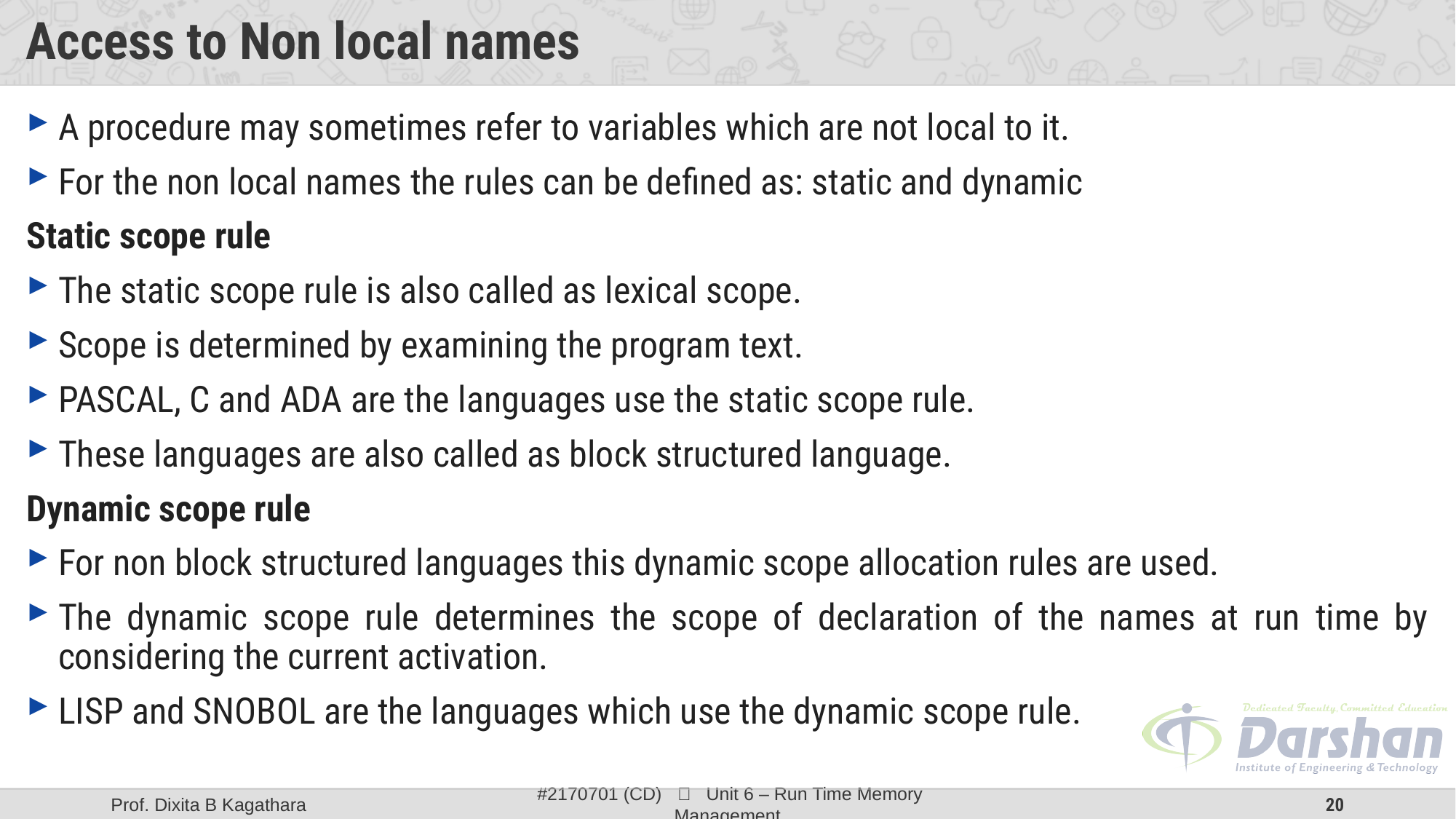

# Access to Non local names
A procedure may sometimes refer to variables which are not local to it.
For the non local names the rules can be defined as: static and dynamic
Static scope rule
The static scope rule is also called as lexical scope.
Scope is determined by examining the program text.
PASCAL, C and ADA are the languages use the static scope rule.
These languages are also called as block structured language.
Dynamic scope rule
For non block structured languages this dynamic scope allocation rules are used.
The dynamic scope rule determines the scope of declaration of the names at run time by considering the current activation.
LISP and SNOBOL are the languages which use the dynamic scope rule.